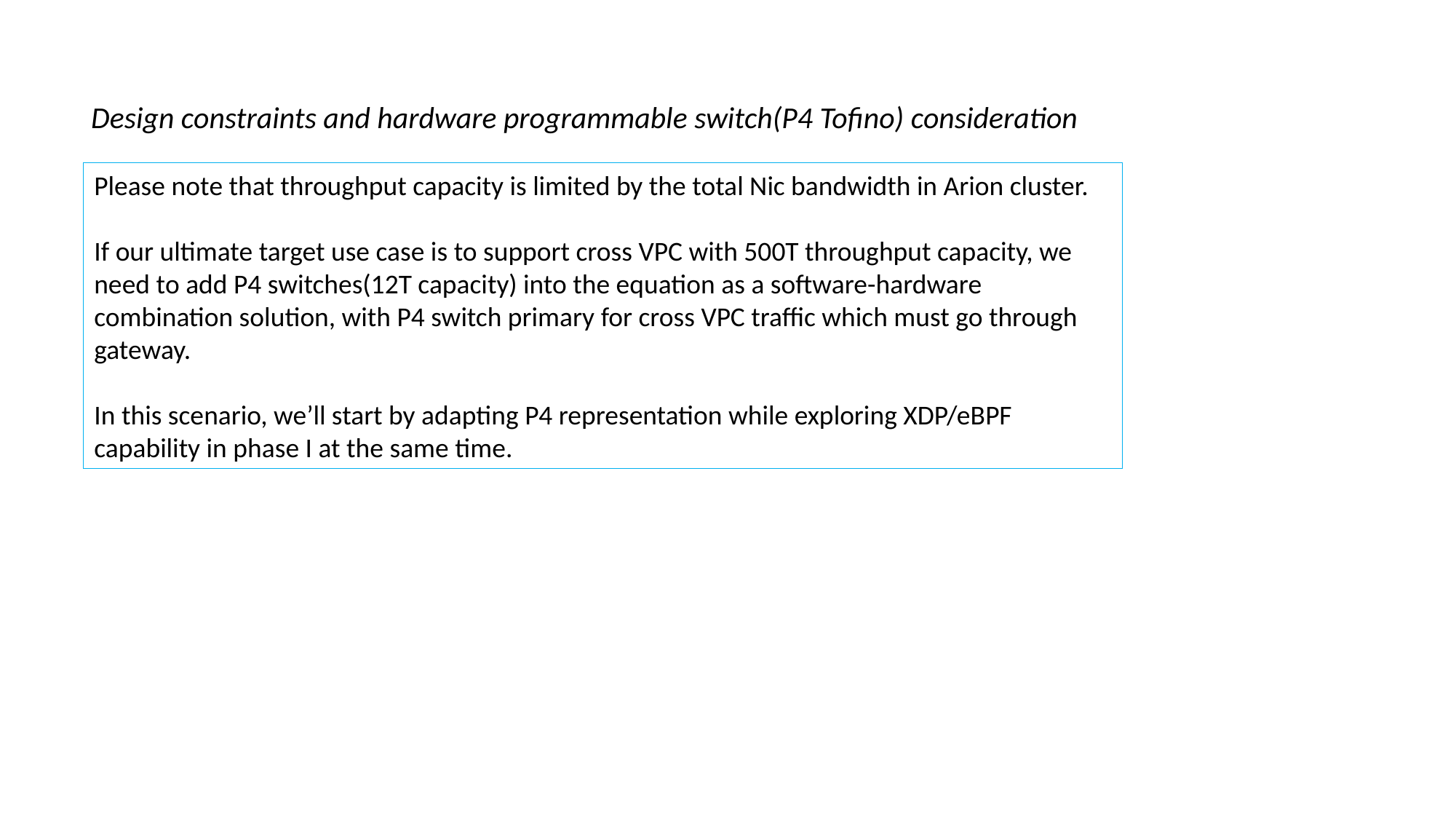

Design constraints and hardware programmable switch(P4 Tofino) consideration
Please note that throughput capacity is limited by the total Nic bandwidth in Arion cluster.

If our ultimate target use case is to support cross VPC with 500T throughput capacity, we need to add P4 switches(12T capacity) into the equation as a software-hardware combination solution, with P4 switch primary for cross VPC traffic which must go through gateway.

In this scenario, we’ll start by adapting P4 representation while exploring XDP/eBPF capability in phase I at the same time.